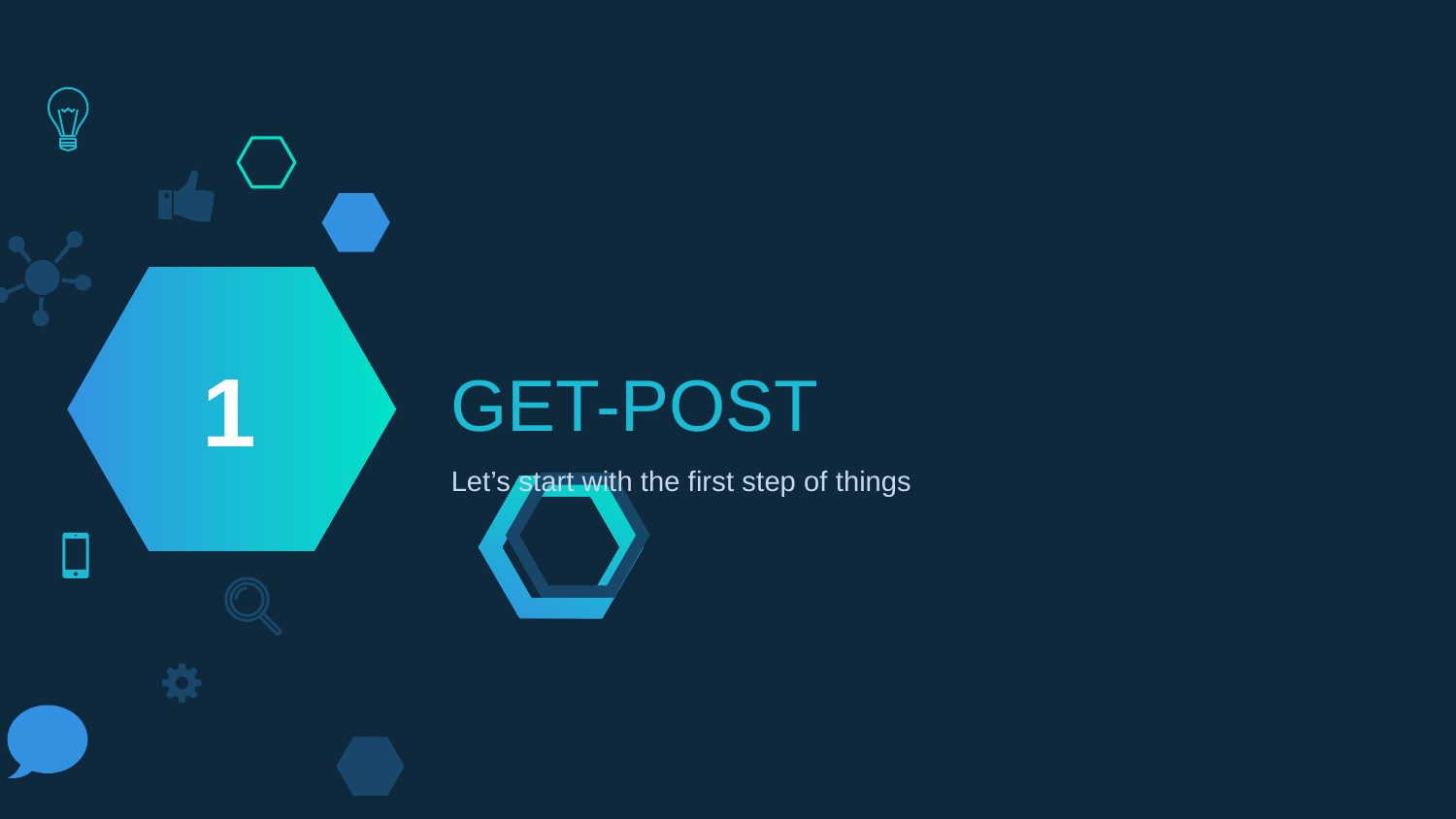

1
GET-POST
Let’s start with the first step of things